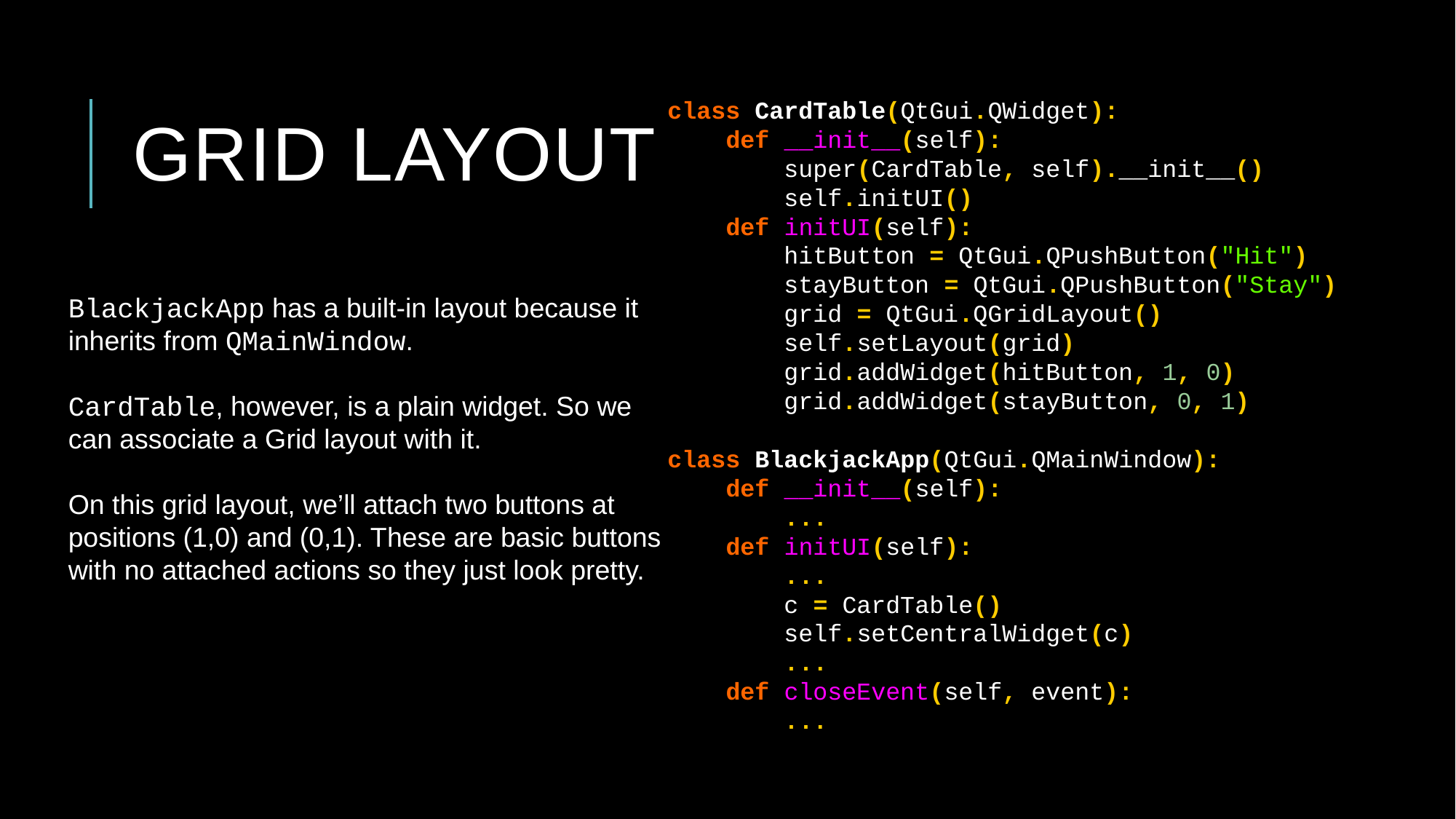

# Grid layout
class CardTable(QtGui.QWidget):
    def __init__(self):
        super(CardTable, self).__init__()
        self.initUI()
    def initUI(self):
        hitButton = QtGui.QPushButton("Hit")
        stayButton = QtGui.QPushButton("Stay")
        grid = QtGui.QGridLayout()
        self.setLayout(grid)
        grid.addWidget(hitButton, 1, 0)
        grid.addWidget(stayButton, 0, 1)
class BlackjackApp(QtGui.QMainWindow):
    def __init__(self):
        ...
    def initUI(self):
        ...
        c = CardTable()
        self.setCentralWidget(c)
        ...
    def closeEvent(self, event):
        ...
BlackjackApp has a built-in layout because it
inherits from QMainWindow.
CardTable, however, is a plain widget. So we
can associate a Grid layout with it.
On this grid layout, we’ll attach two buttons at
positions (1,0) and (0,1). These are basic buttons
with no attached actions so they just look pretty.